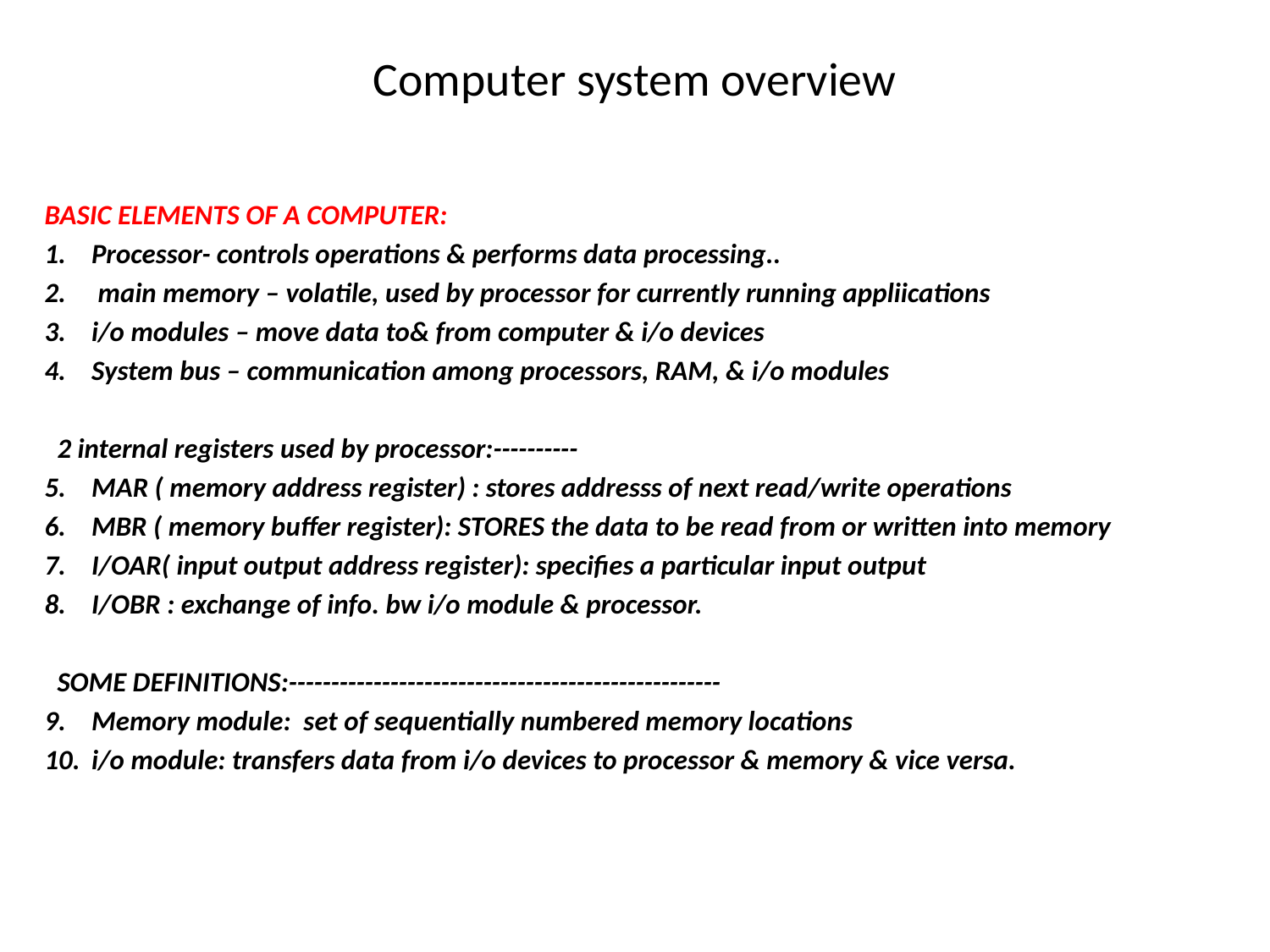

# Computer system overview
BASIC ELEMENTS OF A COMPUTER:
Processor- controls operations & performs data processing..
 main memory – volatile, used by processor for currently running appliications
i/o modules – move data to& from computer & i/o devices
System bus – communication among processors, RAM, & i/o modules

  2 internal registers used by processor:----------
MAR ( memory address register) : stores addresss of next read/write operations
MBR ( memory buffer register): STORES the data to be read from or written into memory
I/OAR( input output address register): specifies a particular input output
I/OBR : exchange of info. bw i/o module & processor.

  SOME DEFINITIONS:---------------------------------------------------
Memory module:  set of sequentially numbered memory locations
i/o module: transfers data from i/o devices to processor & memory & vice versa.